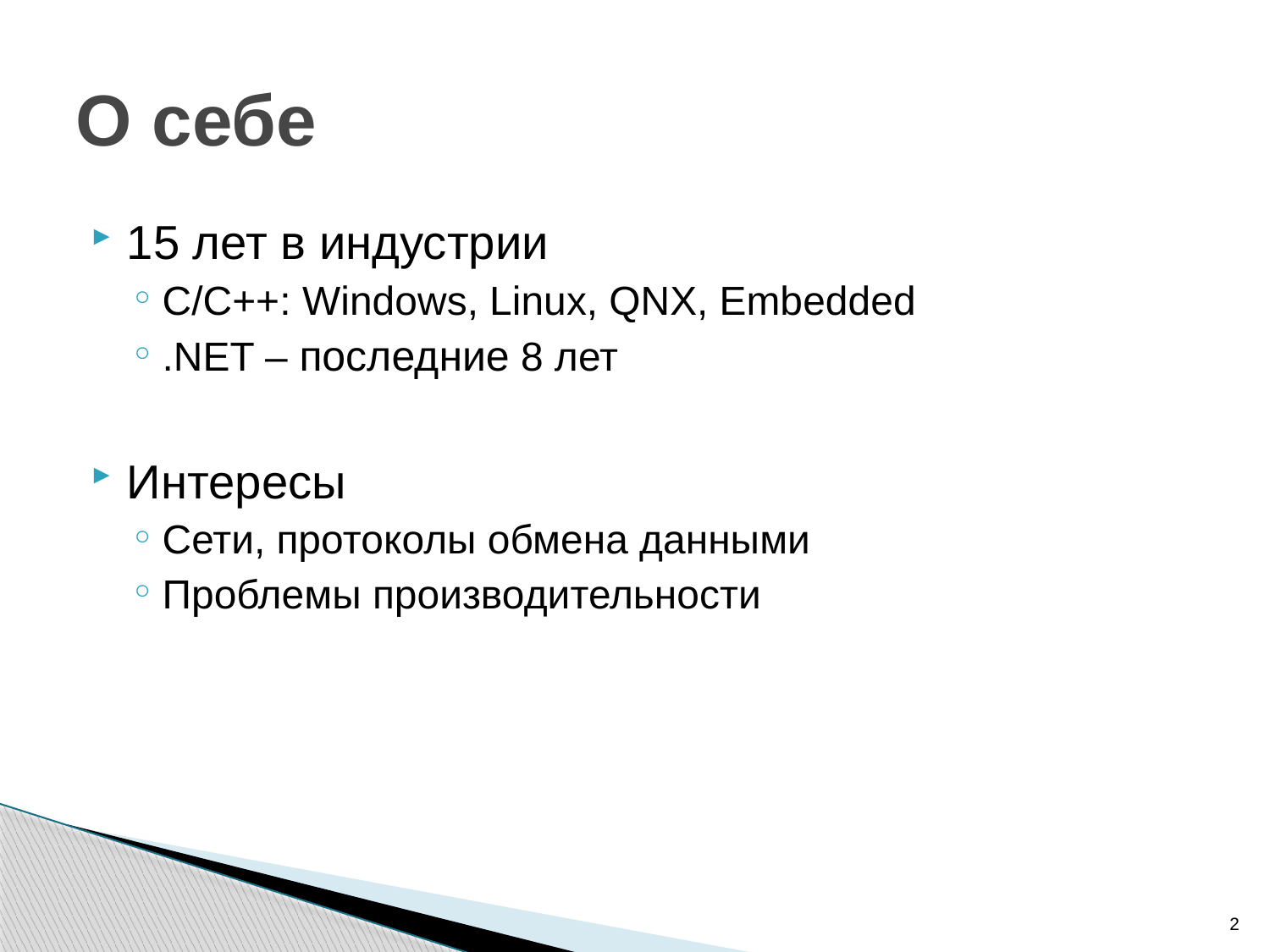

# О себе
15 лет в индустрии
С/С++: Windows, Linux, QNX, Embedded
.NET – последние 8 лет

Интересы
Сети, протоколы обмена данными
Проблемы производительности
2